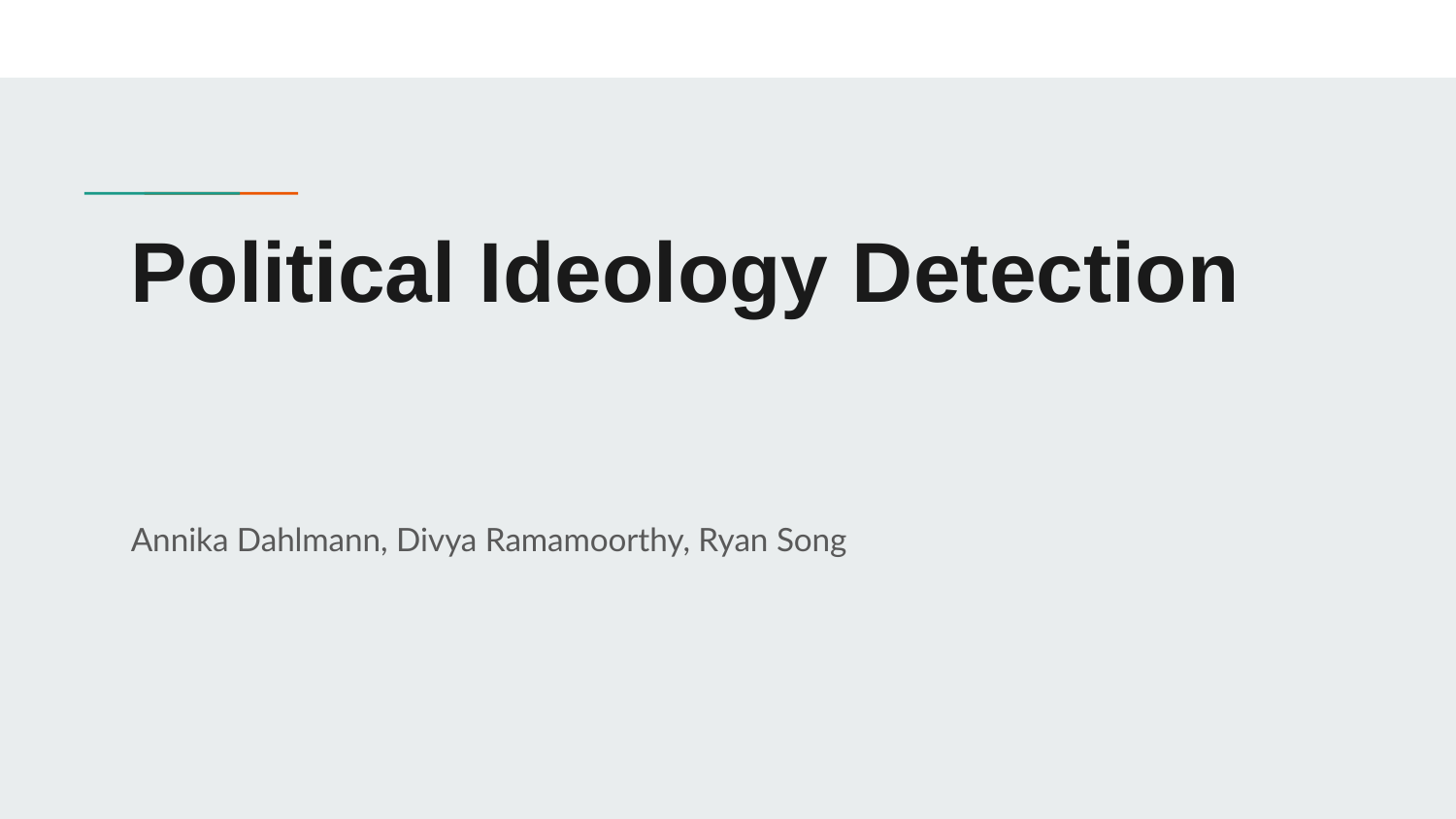

# Political Ideology Detection
Annika Dahlmann, Divya Ramamoorthy, Ryan Song